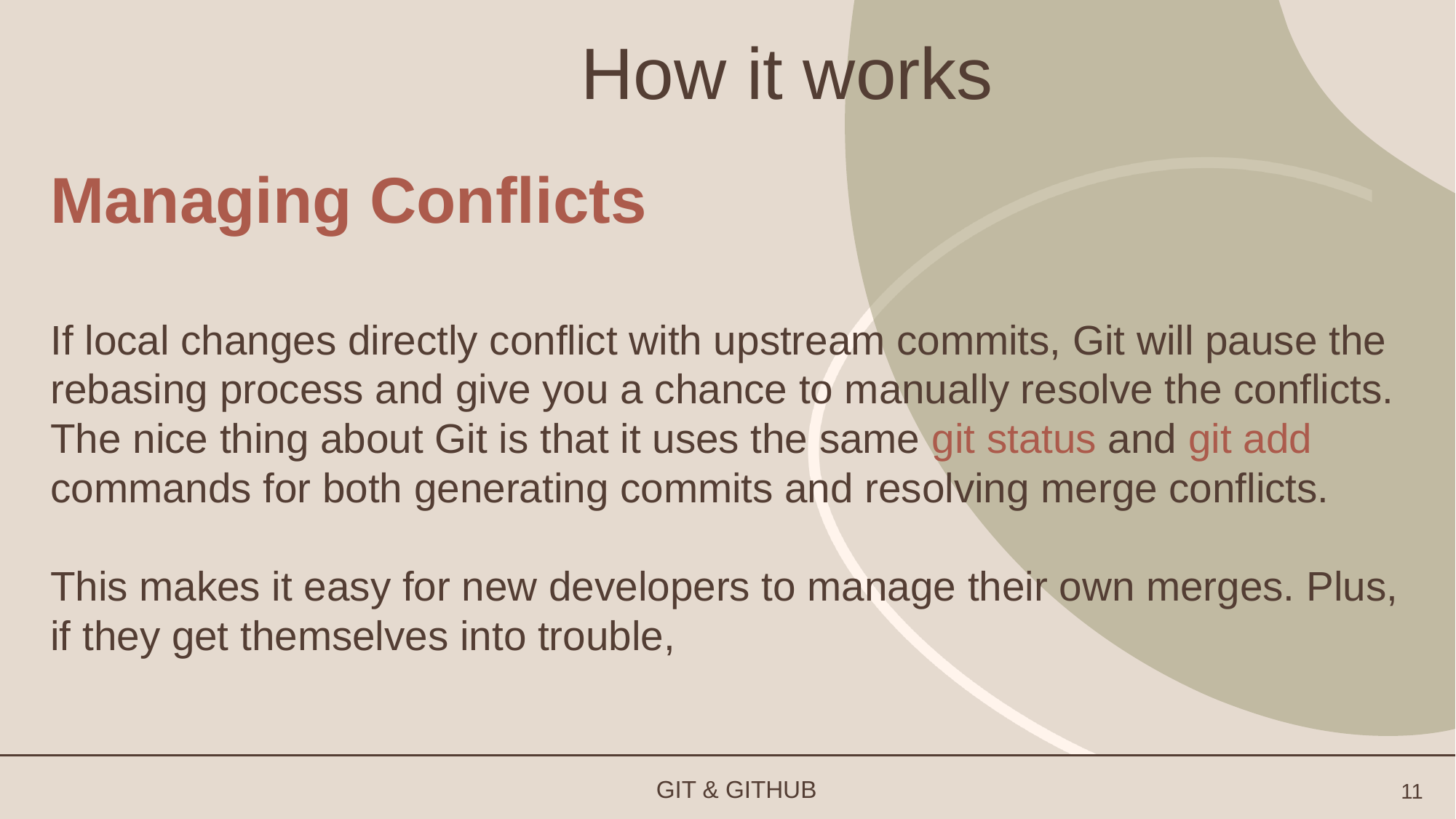

# How it works

Managing Conflicts

If local changes directly conflict with upstream commits, Git will pause the rebasing process and give you a chance to manually resolve the conflicts.
The nice thing about Git is that it uses the same git status and git add commands for both generating commits and resolving merge conflicts.

This makes it easy for new developers to manage their own merges. Plus, if they get themselves into trouble,

GIT & GITHUB
11